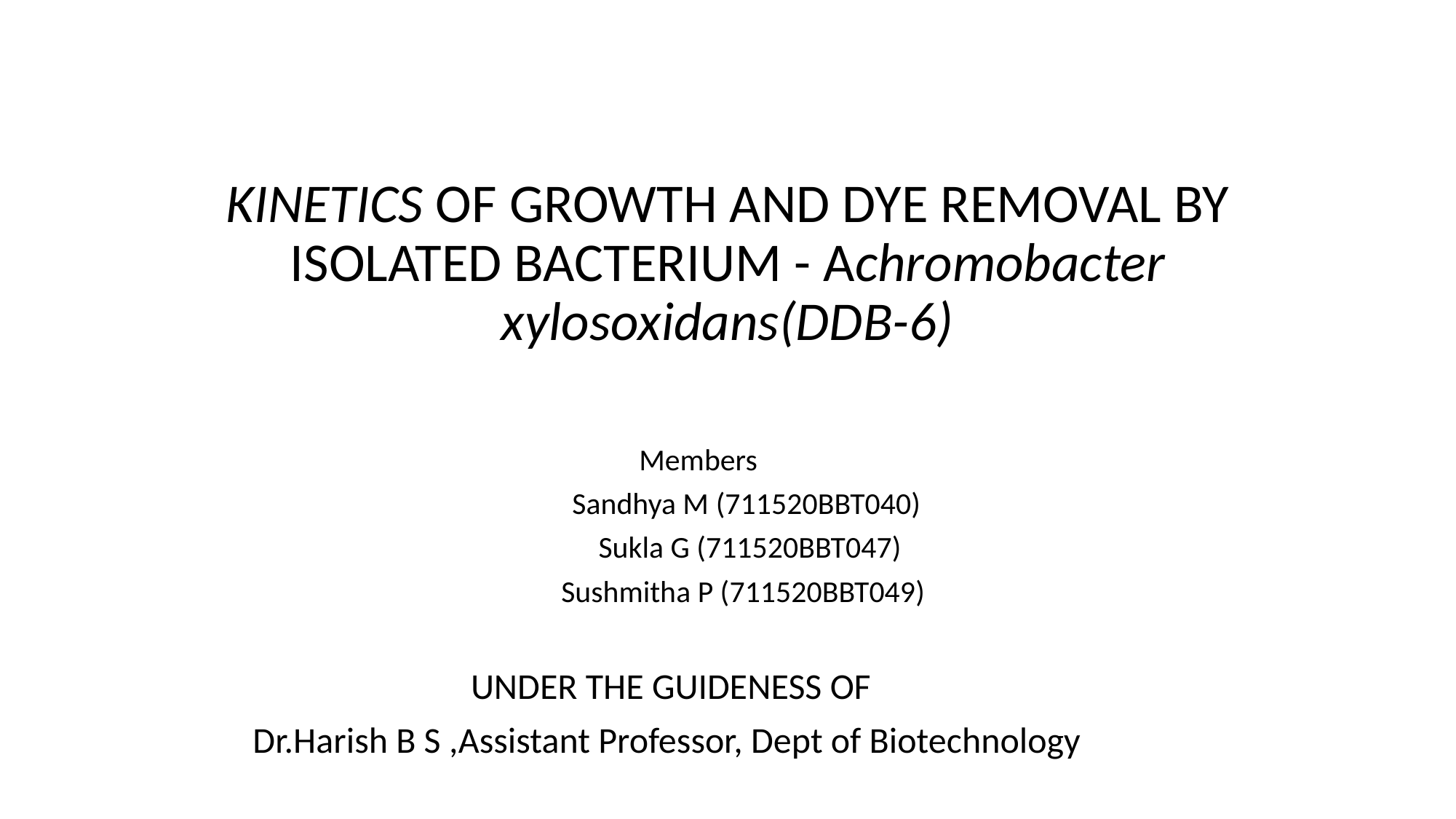

# KINETICS OF GROWTH AND DYE REMOVAL BY ISOLATED BACTERIUM - Achromobacter xylosoxidans(DDB-6)
Members
              Sandhya M (711520BBT040)
               Sukla G (711520BBT047)
             Sushmitha P (711520BBT049)

UNDER THE GUIDENESS OF
Dr.Harish B S ,Assistant Professor, Dept of Biotechnology